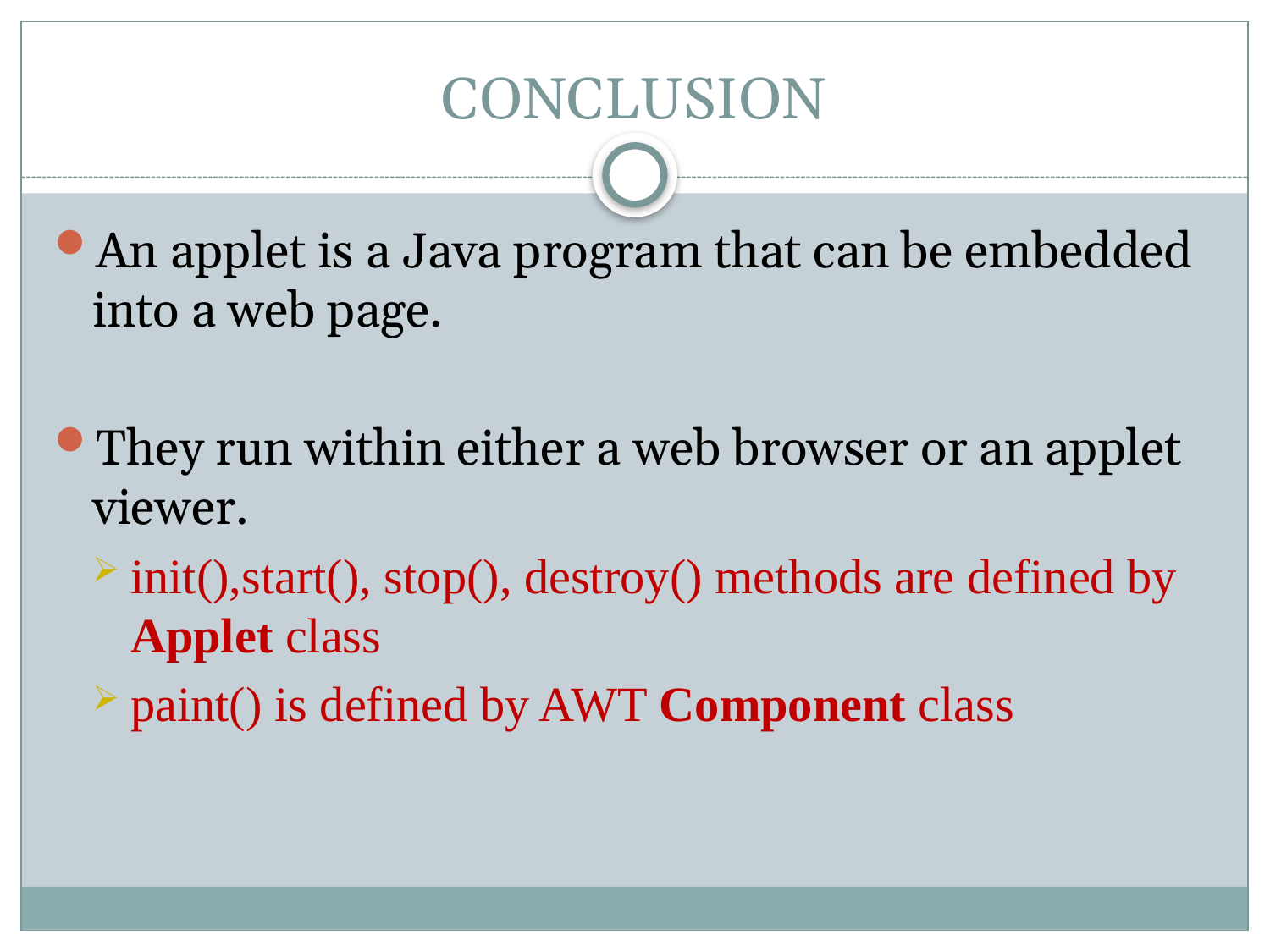

# CONCLUSION
An applet is a Java program that can be embedded into a web page.

They run within either a web browser or an applet viewer.
init(),start(), stop(), destroy() methods are defined by Applet class
paint() is defined by AWT Component class